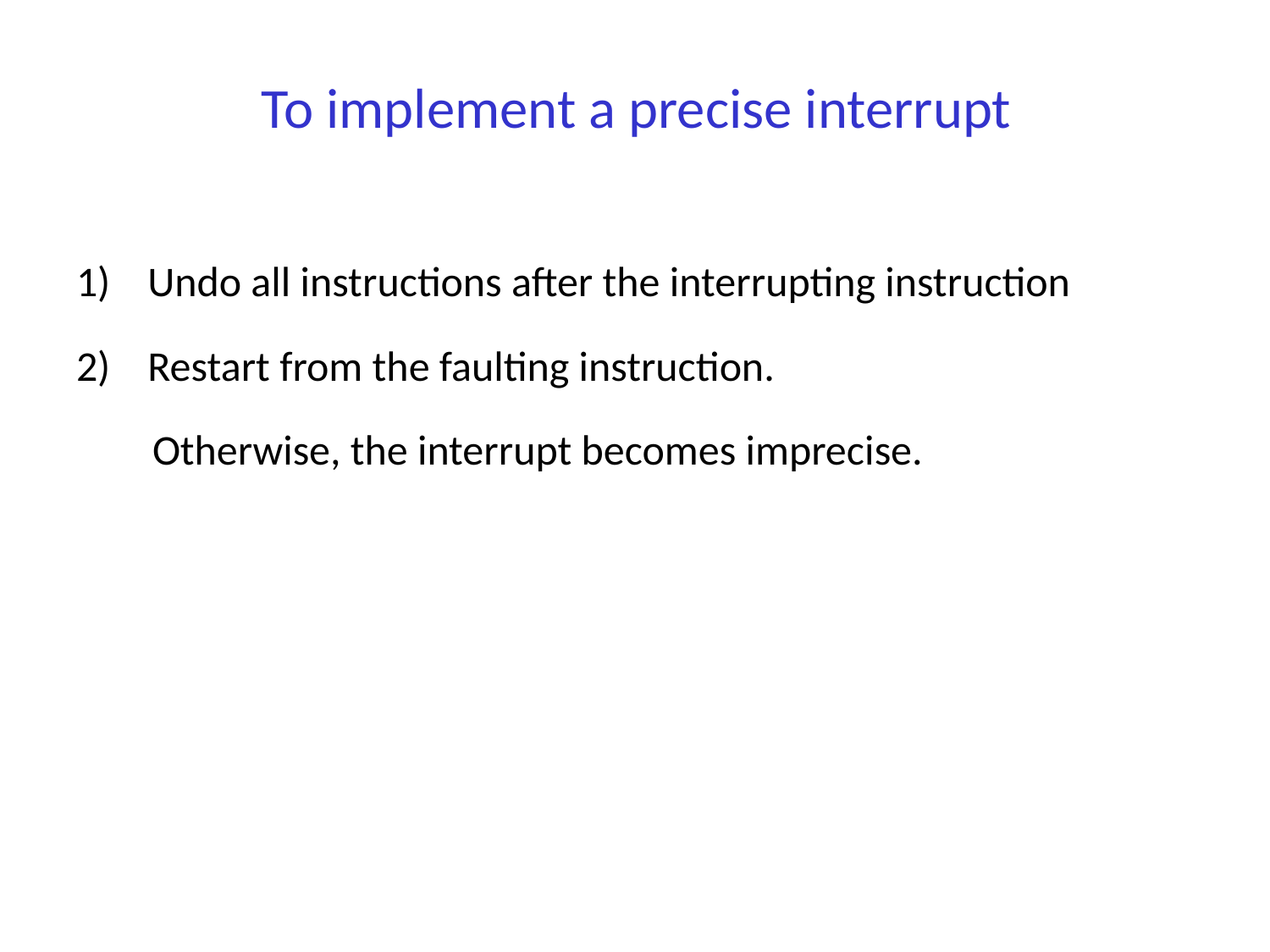

# To implement a precise interrupt
Undo all instructions after the interrupting instruction
Restart from the faulting instruction.
        Otherwise, the interrupt becomes imprecise.